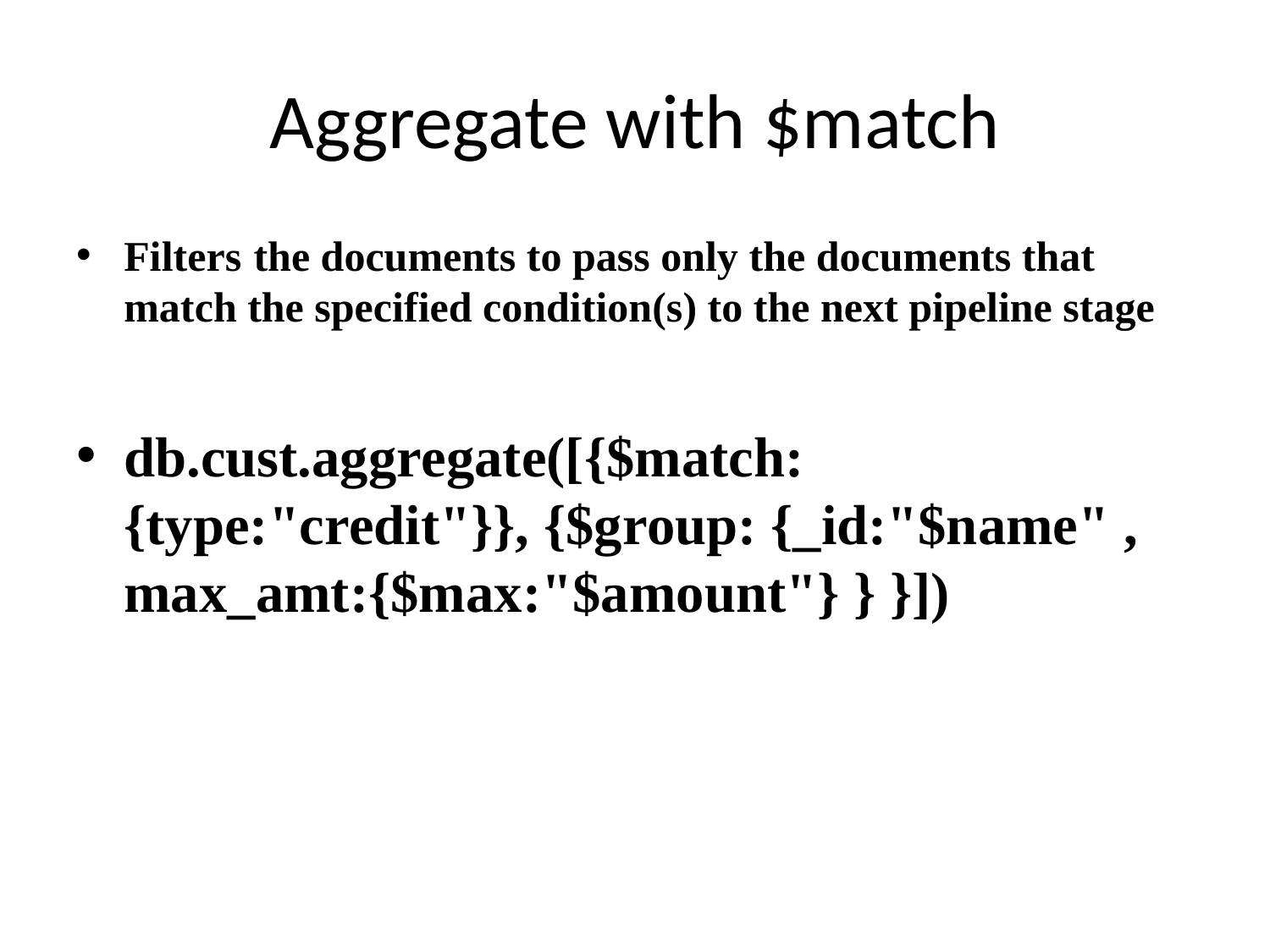

# Aggregate with $match
Filters the documents to pass only the documents that match the specified condition(s) to the next pipeline stage

db.cust.aggregate([{$match:{type:"credit"}}, {$group: {_id:"$name" , max_amt:{$max:"$amount"} } }])